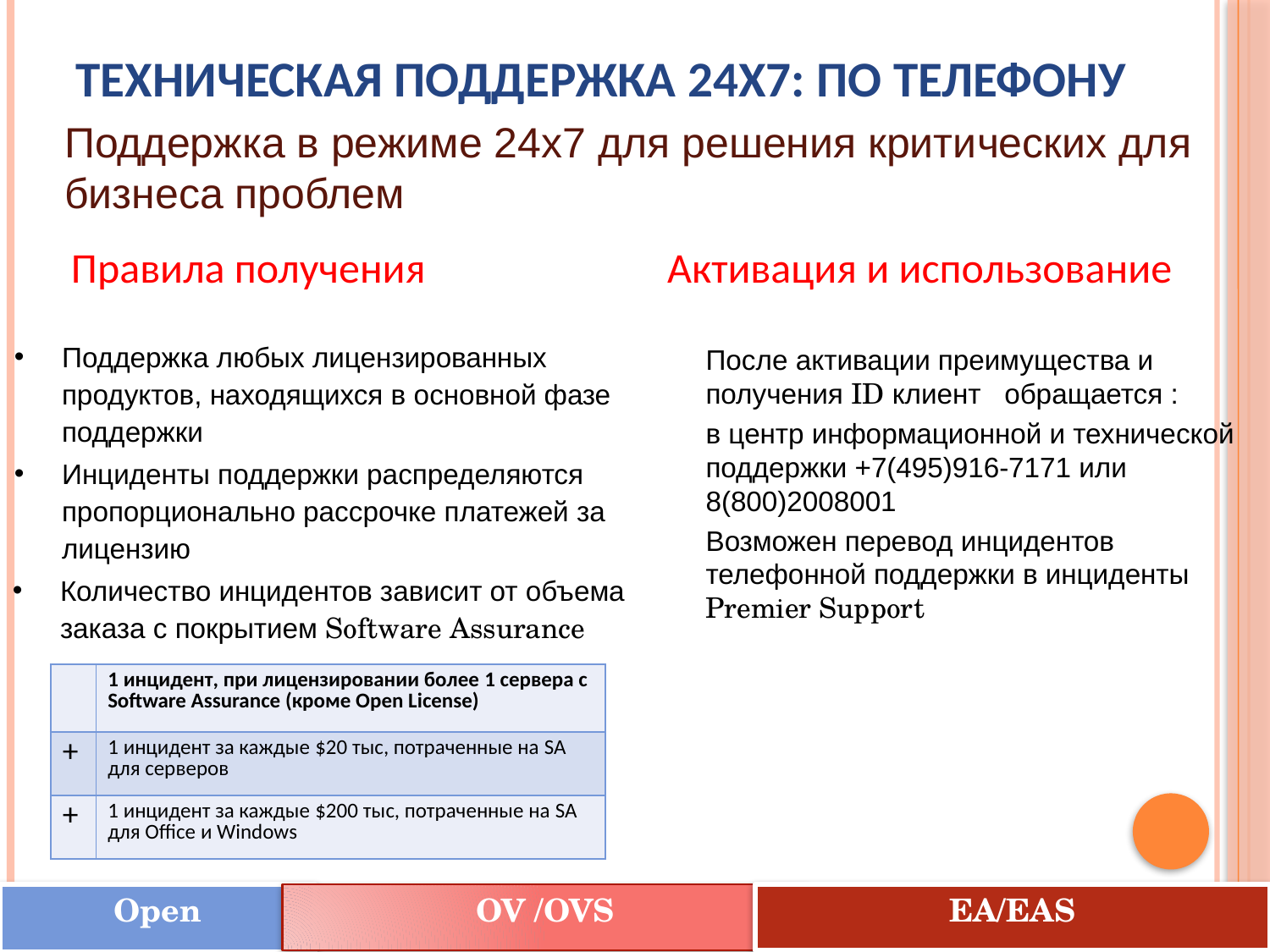

# Техническая поддержка 24х7: по телефону
Поддержка в режиме 24х7 для решения критических для бизнеса проблем
Правила получения
Активация и использование
Поддержка любых лицензированных продуктов, находящихся в основной фазе поддержки
Инциденты поддержки распределяются пропорционально рассрочке платежей за лицензию
Количество инцидентов зависит от объема заказа с покрытием Software Assurance
После активации преимущества и получения ID клиент   обращается :
в центр информационной и технической поддержки +7(495)916-7171 или 8(800)2008001
Возможен перевод инцидентов телефонной поддержки в инциденты Premier Support

|  | 1 инцидент, при лицензировании более 1 сервера с Software Assurance (кроме Open License) |
| --- | --- |
| + | 1 инцидент за каждые $20 тыс, потраченные на SA для серверов |
| + | 1 инцидент за каждые $200 тыс, потраченные на SA для Office и Windows |
Open
OV /OVS
EA/EAS